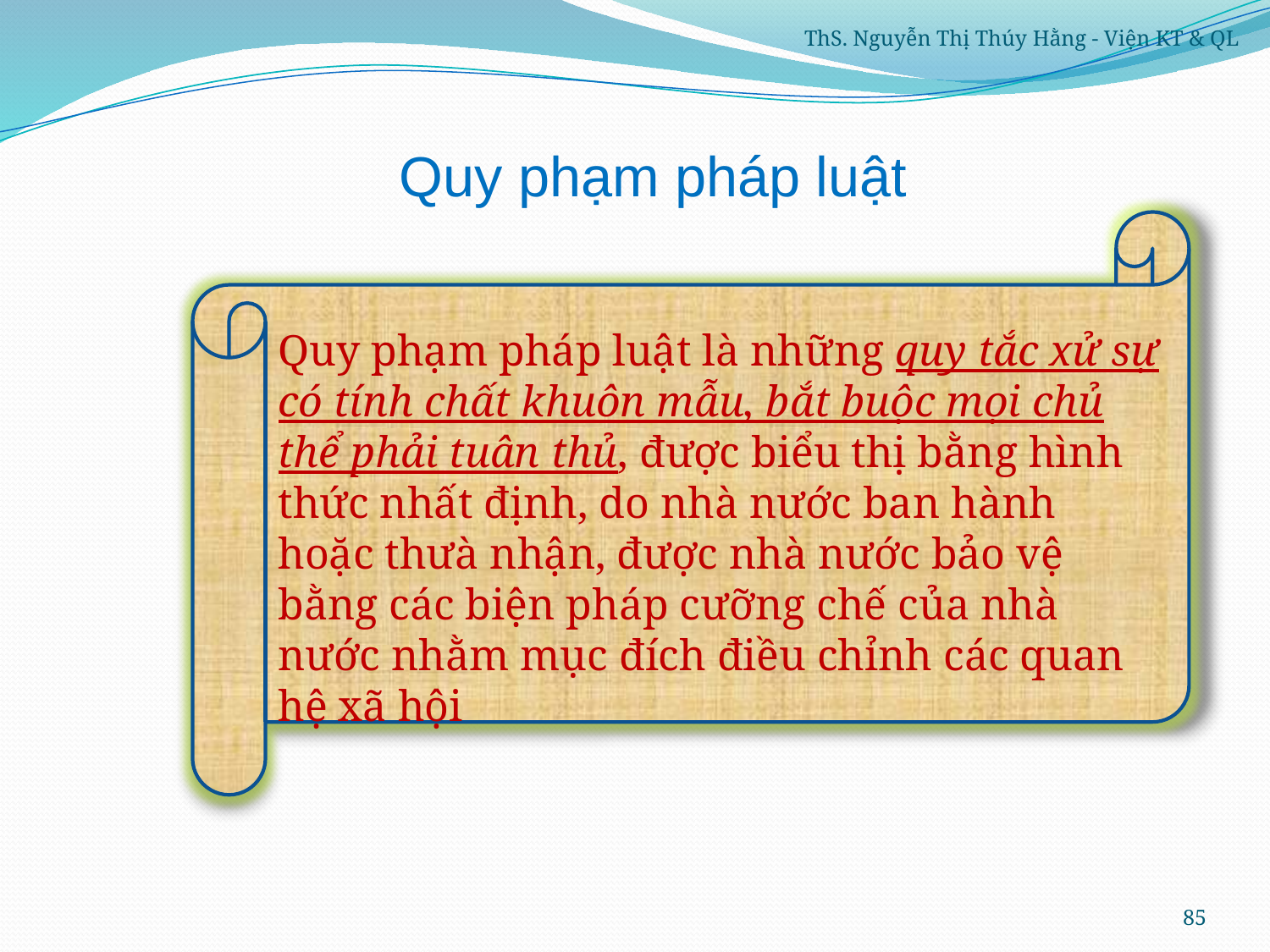

ThS. Nguyễn Thị Thúy Hằng - Viện KT & QL
 Quy phạm pháp luật

Quy phạm pháp luật là những quy tắc xử sự có tính chất khuôn mẫu, bắt buộc mọi chủ thể phải tuân thủ, được biểu thị bằng hình thức nhất định, do nhà nước ban hành hoặc thưà nhận, được nhà nước bảo vệ bằng các biện pháp cưỡng chế của nhà nước nhằm mục đích điều chỉnh các quan hệ xã hội
85